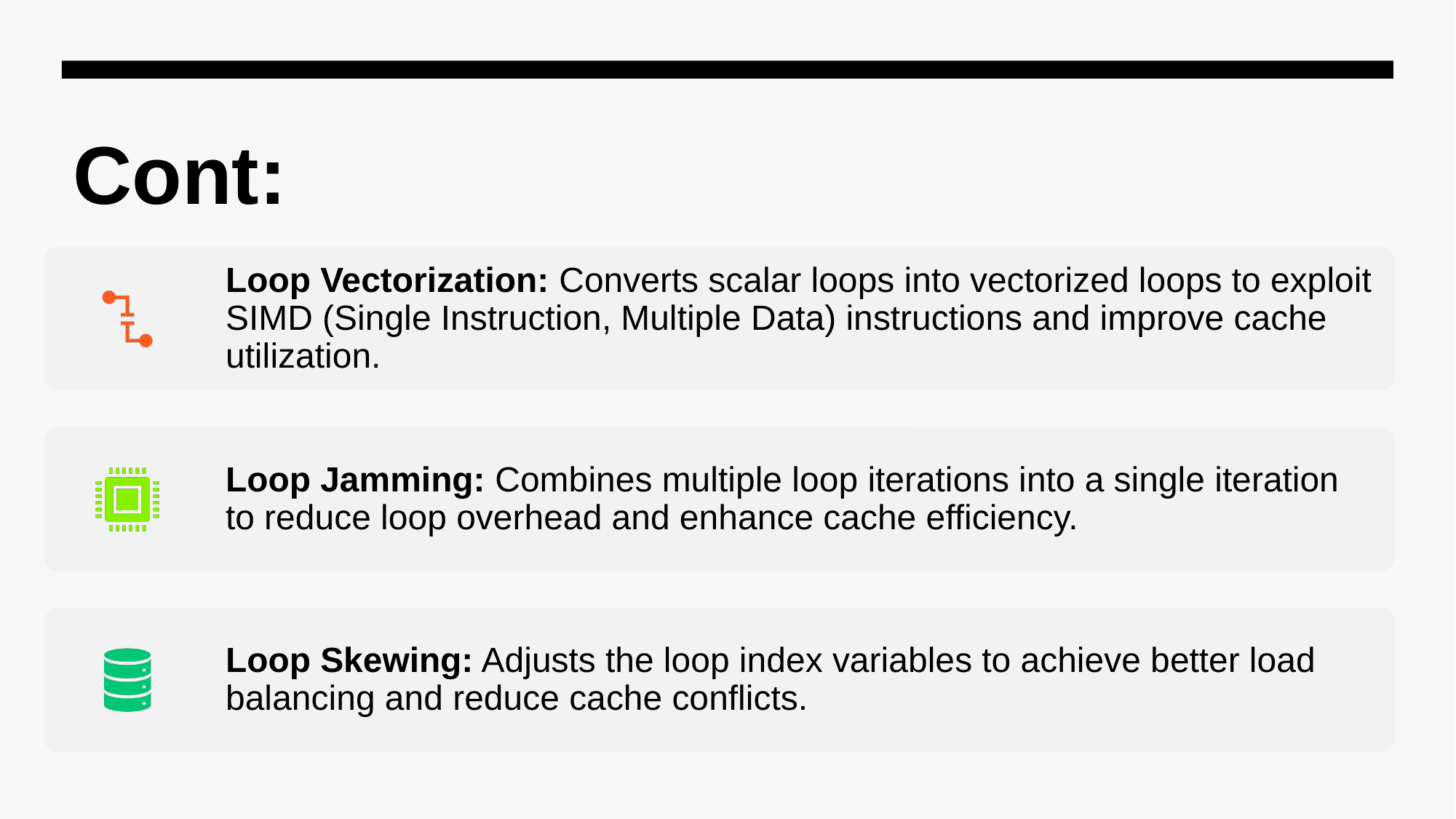

# Cont:
Loop Vectorization: Converts scalar loops into vectorized loops to exploit SIMD (Single Instruction, Multiple Data) instructions and improve cache utilization.
Loop Jamming: Combines multiple loop iterations into a single iteration to reduce loop overhead and enhance cache efficiency.
Loop Skewing: Adjusts the loop index variables to achieve better load balancing and reduce cache conflicts.